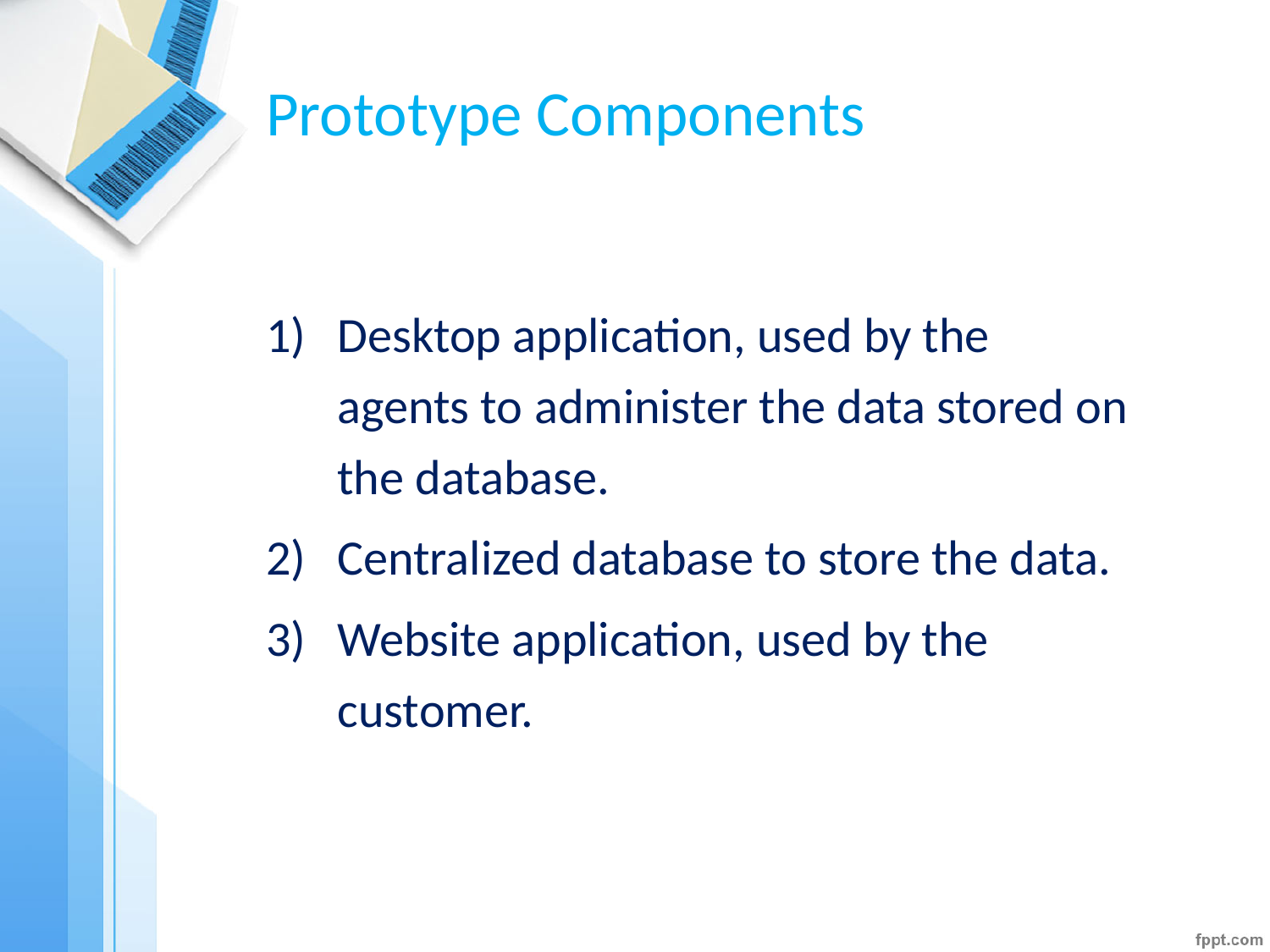

# Prototype Components
Desktop application, used by the agents to administer the data stored on the database.
Centralized database to store the data.
Website application, used by the customer.